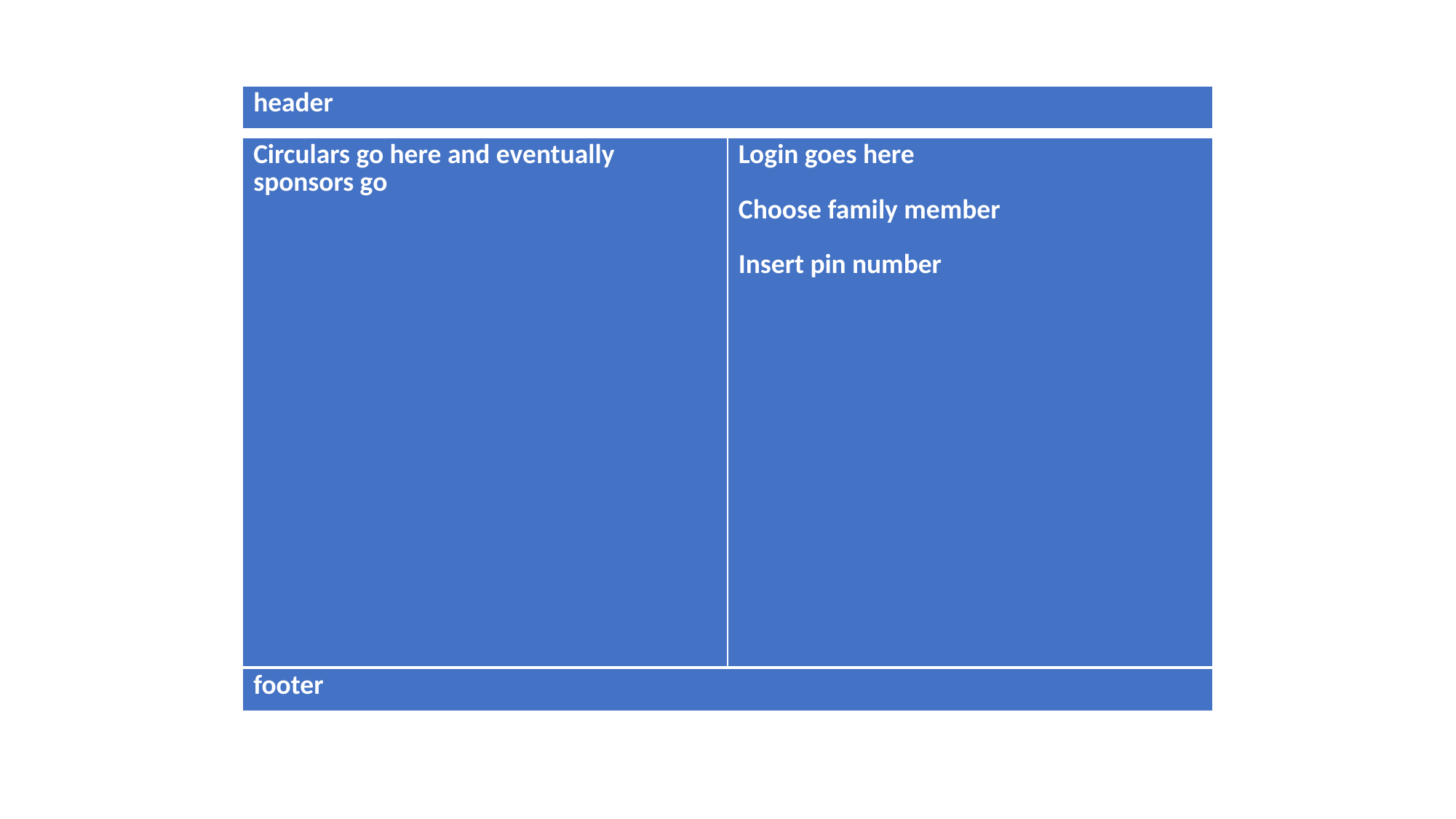

| header |
| --- |
| Circulars go here and eventually sponsors go | Login goes here Choose family member Insert pin number |
| --- | --- |
| footer |
| --- |